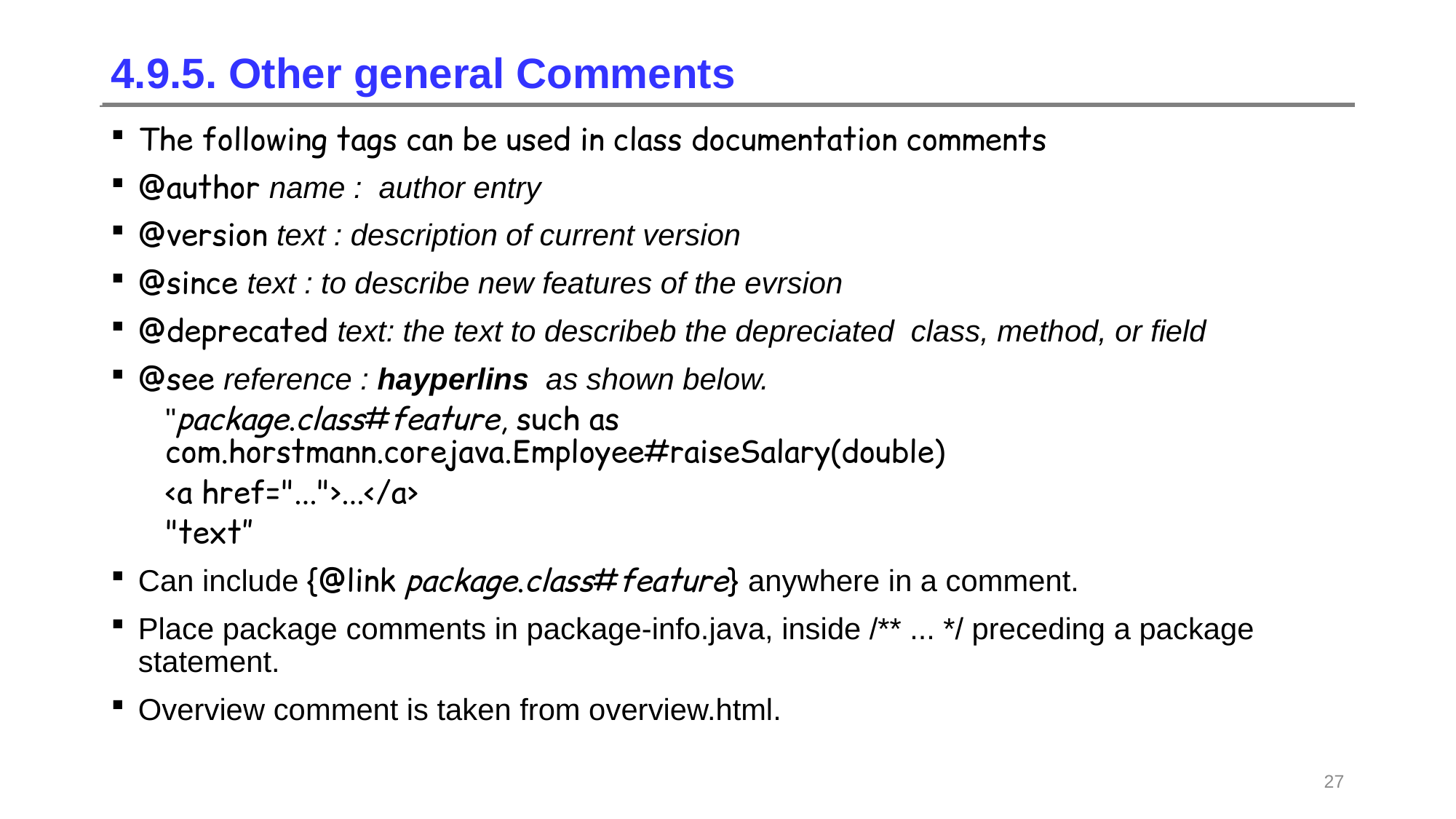

# 4.9.5. Other general Comments
The following tags can be used in class documentation comments
@author name :  author entry
@version text : description of current version
@since text : to describe new features of the evrsion
@deprecated text: the text to describeb the depreciated  class, method, or field
@see reference : hayperlins  as shown below.
"package.class#feature, such as com.horstmann.corejava.Employee#raiseSalary(double)
<a href="...">...</a>
"text”
Can include {@link package.class#feature} anywhere in a comment.
Place package comments in package-info.java, inside /** ... */ preceding a package statement.
Overview comment is taken from overview.html.

27